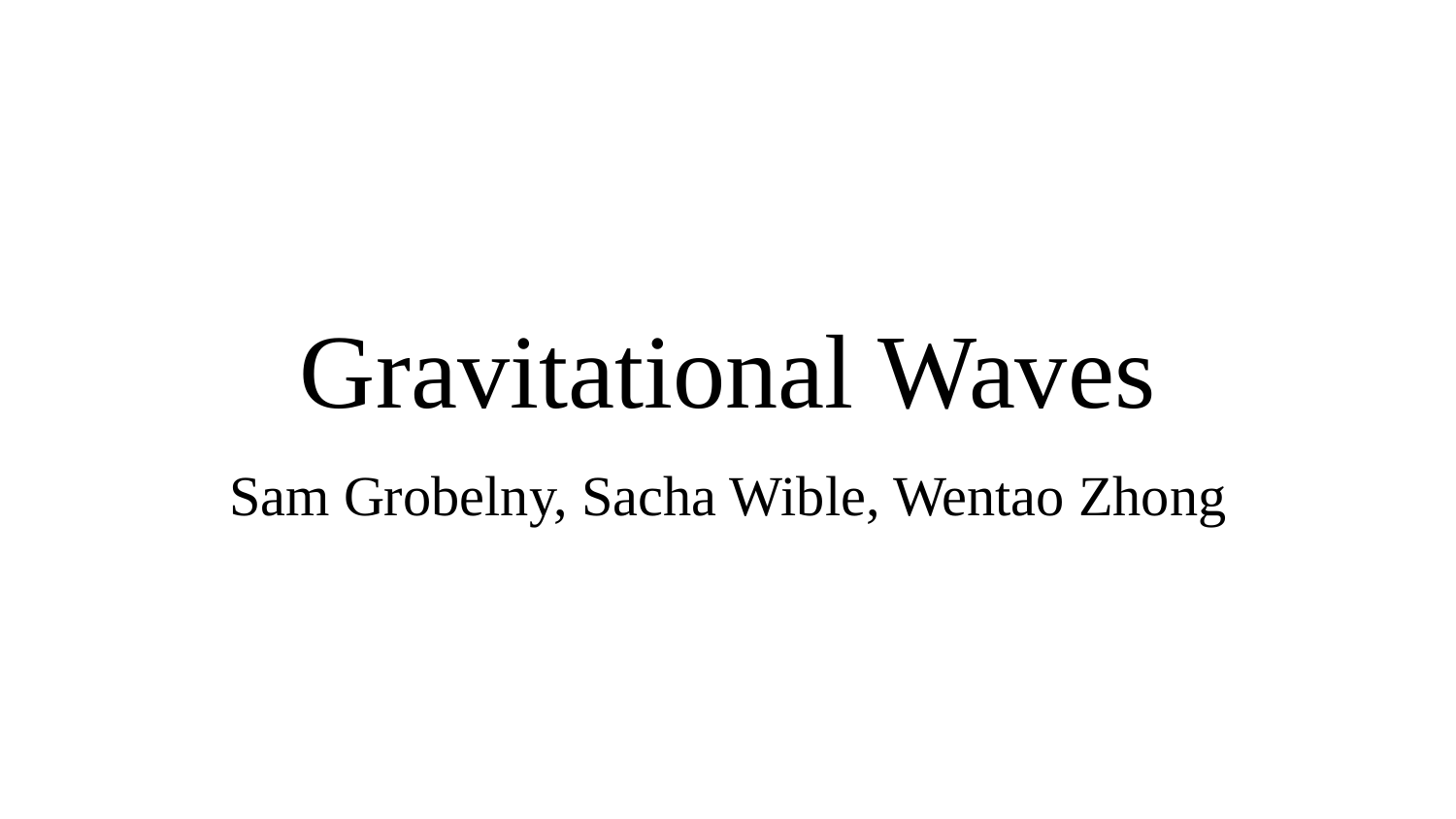

# Gravitational Waves
Sam Grobelny, Sacha Wible, Wentao Zhong